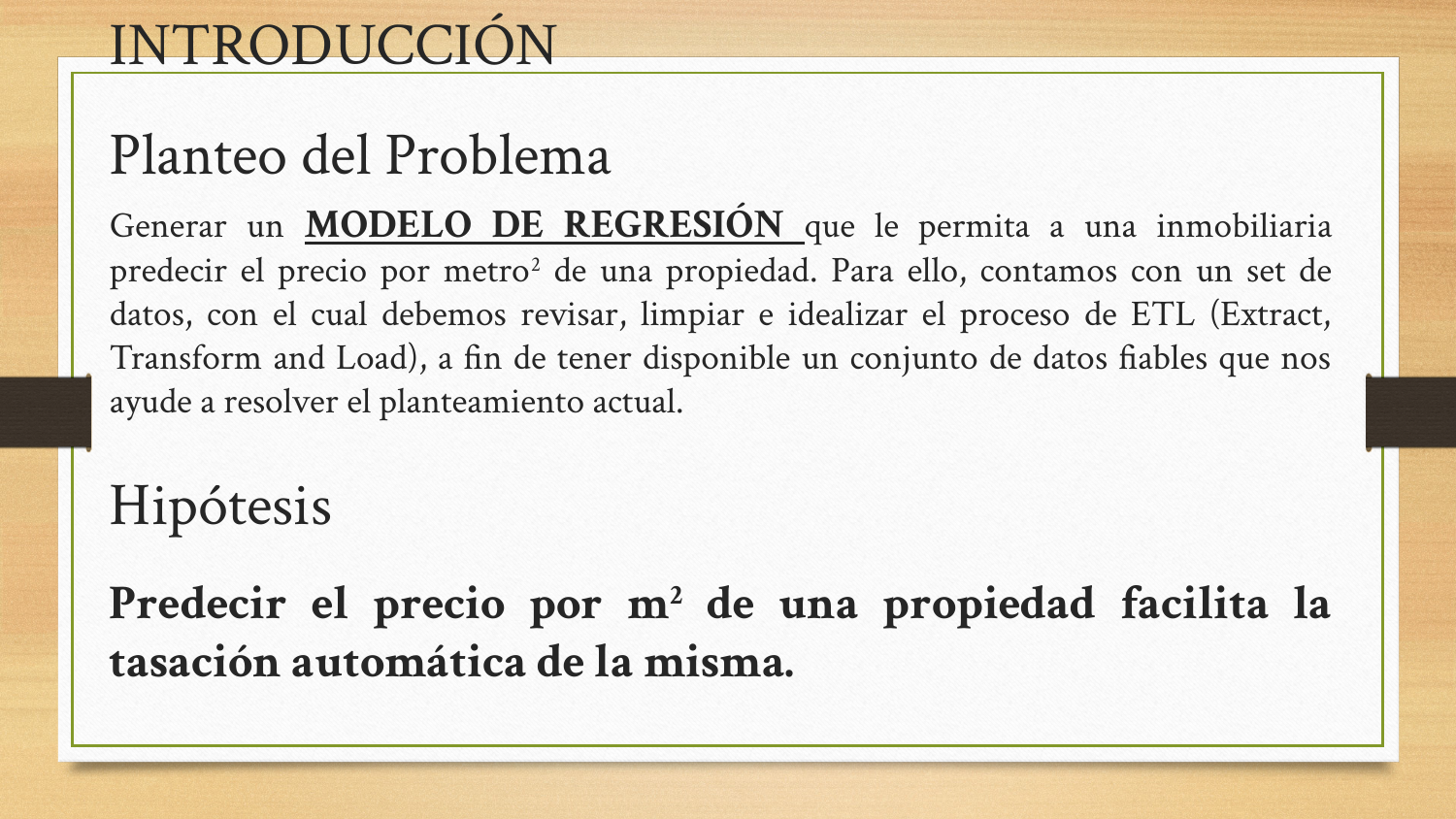

# INTRODUCCIÓN Planteo del Problema
Generar un MODELO DE REGRESIÓN que le permita a una inmobiliaria predecir el precio por metro2 de una propiedad. Para ello, contamos con un set de datos, con el cual debemos revisar, limpiar e idealizar el proceso de ETL (Extract, Transform and Load), a fin de tener disponible un conjunto de datos fiables que nos ayude a resolver el planteamiento actual.

Hipótesis

Predecir el precio por m2 de una propiedad facilita la tasación automática de la misma.